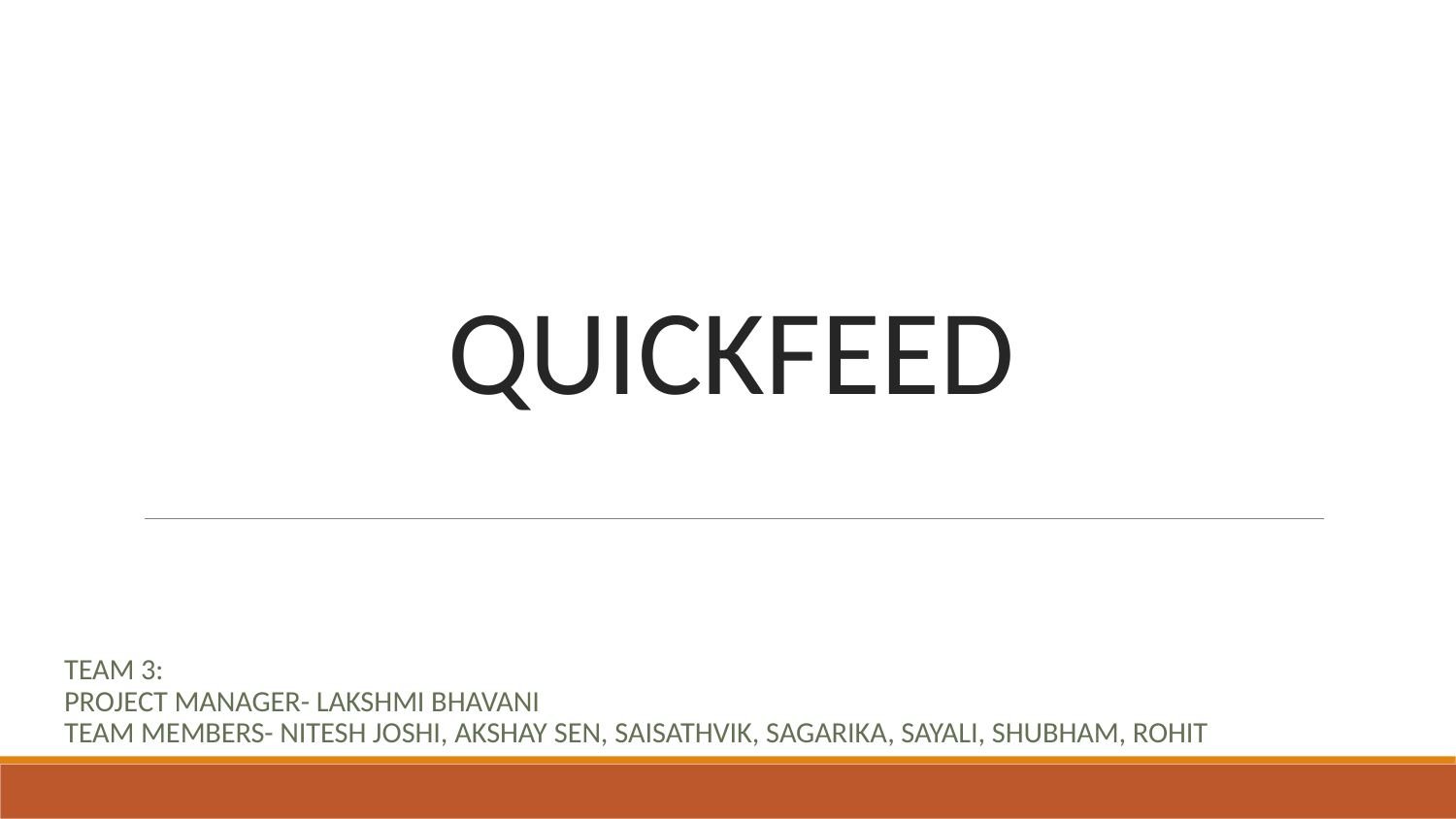

# QUICKFEED
TEAM 3:
PROJECT MANAGER- LAKSHMI BHAVANI
TEAM MEMBERS- NITESH JOSHI, AKSHAY SEN, SAISATHVIK, SAGARIKA, SAYALI, SHUBHAM, ROHIT